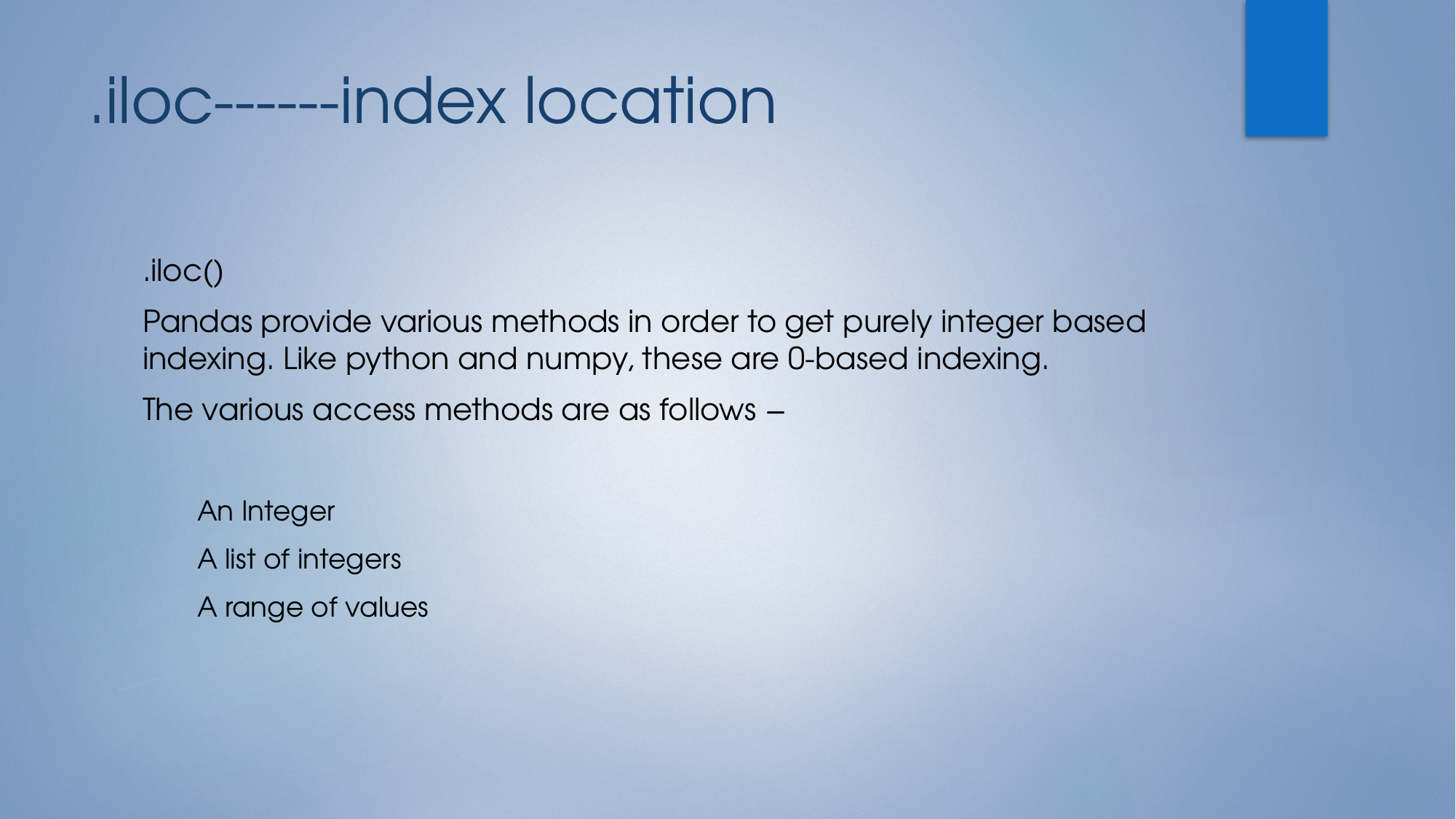

# .iloc------index location
.iloc()
Pandas provide various methods in order to get purely integer based indexing. Like python and numpy, these are 0-based indexing.
The various access methods are as follows −

An Integer
A list of integers
A range of values